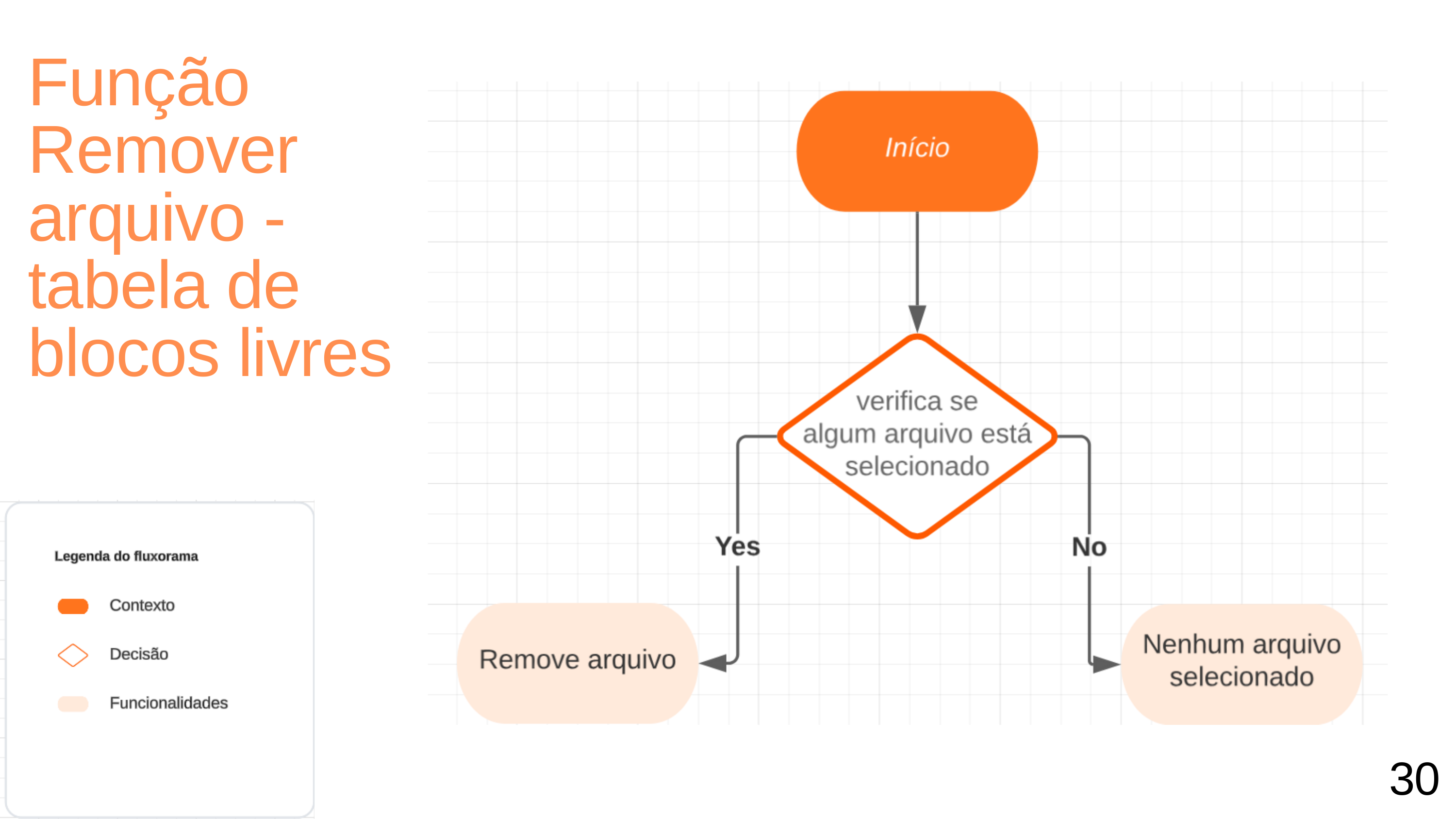

Função Remover arquivo -
tabela de blocos livres

30